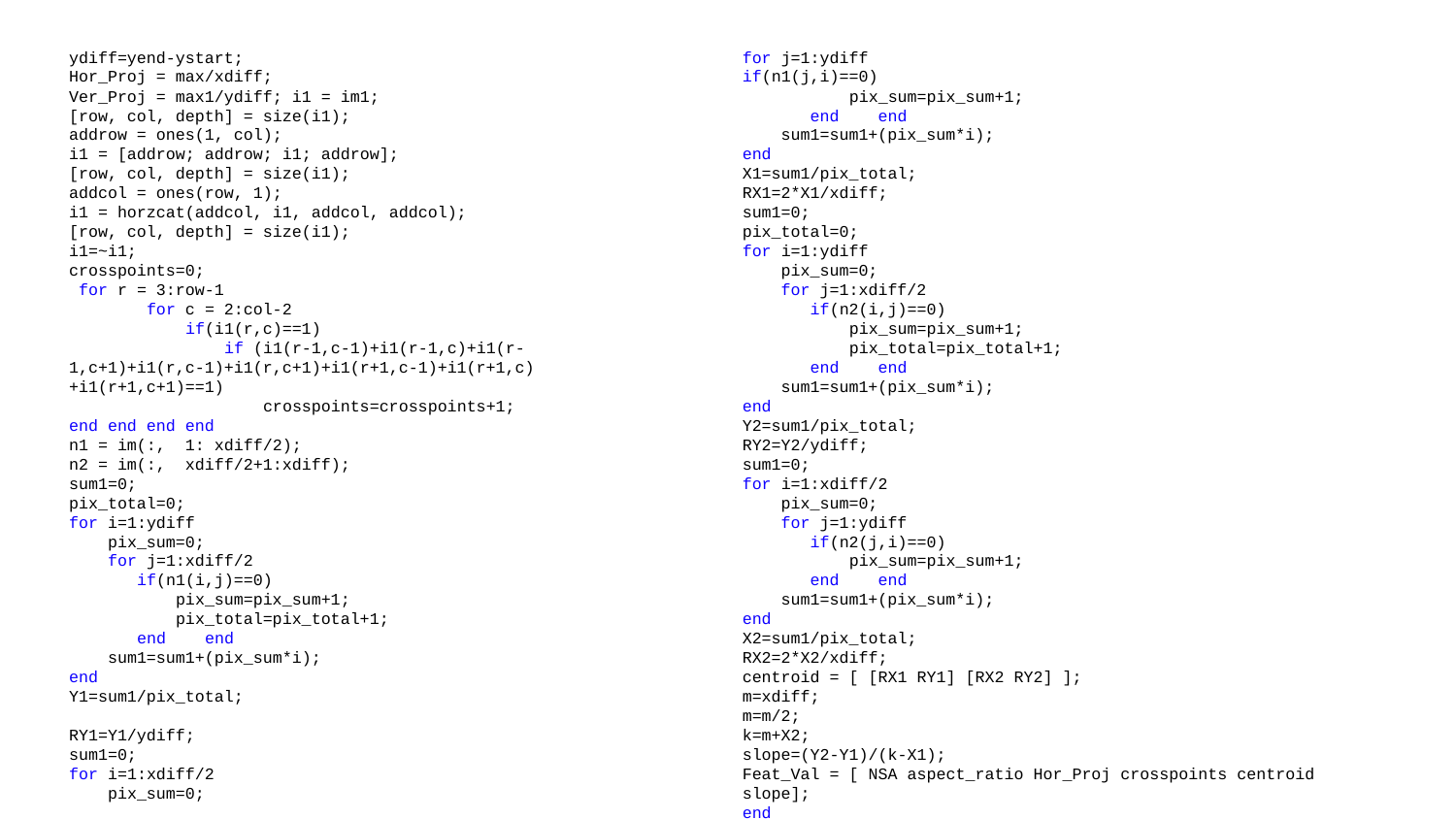

ydiff=yend-ystart;
Hor_Proj = max/xdiff;
Ver_Proj = max1/ydiff; i1 = im1;
[row, col, depth] = size(i1);
addrow = ones(1, col);
i1 = [addrow; addrow; i1; addrow];
[row, col, depth] = size(i1);
addcol = ones(row, 1);
i1 = horzcat(addcol, i1, addcol, addcol);
[row, col, depth] = size(i1);
i1=~i1;
crosspoints=0;
 for r = 3:row-1
        for c = 2:col-2
            if(i1(r,c)==1)
                if (i1(r-1,c-1)+i1(r-1,c)+i1(r-1,c+1)+i1(r,c-1)+i1(r,c+1)+i1(r+1,c-1)+i1(r+1,c)+i1(r+1,c+1)==1)
                    crosspoints=crosspoints+1;
end end end end
n1 = im(:,  1: xdiff/2);
n2 = im(:,  xdiff/2+1:xdiff);
sum1=0;
pix_total=0;
for i=1:ydiff
    pix_sum=0;
    for j=1:xdiff/2
       if(n1(i,j)==0)
           pix_sum=pix_sum+1;
           pix_total=pix_total+1;
       end    end
    sum1=sum1+(pix_sum*i);
end
Y1=sum1/pix_total;

RY1=Y1/ydiff;
sum1=0;
for i=1:xdiff/2
    pix_sum=0;

for j=1:ydiff
if(n1(j,i)==0)
           pix_sum=pix_sum+1;
       end    end
    sum1=sum1+(pix_sum*i);
end
X1=sum1/pix_total;
RX1=2*X1/xdiff;
sum1=0;
pix_total=0;
for i=1:ydiff
    pix_sum=0;
    for j=1:xdiff/2
       if(n2(i,j)==0)
           pix_sum=pix_sum+1;
           pix_total=pix_total+1;
       end    end
    sum1=sum1+(pix_sum*i);
end
Y2=sum1/pix_total;
RY2=Y2/ydiff;
sum1=0;
for i=1:xdiff/2
    pix_sum=0;
    for j=1:ydiff
       if(n2(j,i)==0)
           pix_sum=pix_sum+1;
       end    end
    sum1=sum1+(pix_sum*i);
end
X2=sum1/pix_total;
RX2=2*X2/xdiff;
centroid = [ [RX1 RY1] [RX2 RY2] ];
m=xdiff;
m=m/2;
k=m+X2;
slope=(Y2-Y1)/(k-X1);
Feat_Val = [ NSA aspect_ratio Hor_Proj crosspoints centroid slope];
end